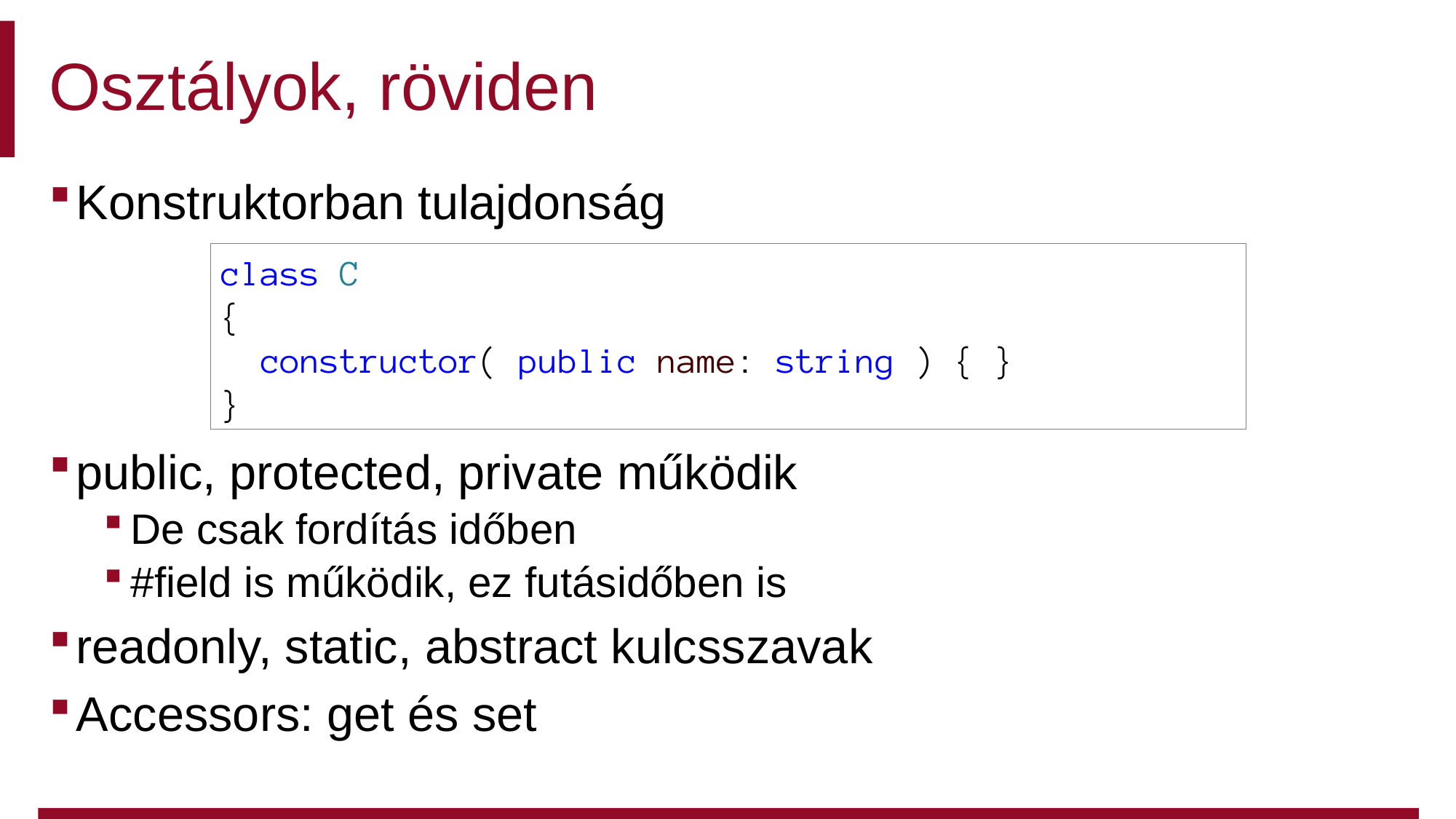

# Osztályok, röviden
Konstruktorban tulajdonság

public, protected, private működik
De csak fordítás időben
#field is működik, ez futásidőben is
readonly, static, abstract kulcsszavak
Accessors: get és set

class C
{
  constructor( public name: string ) { }
}